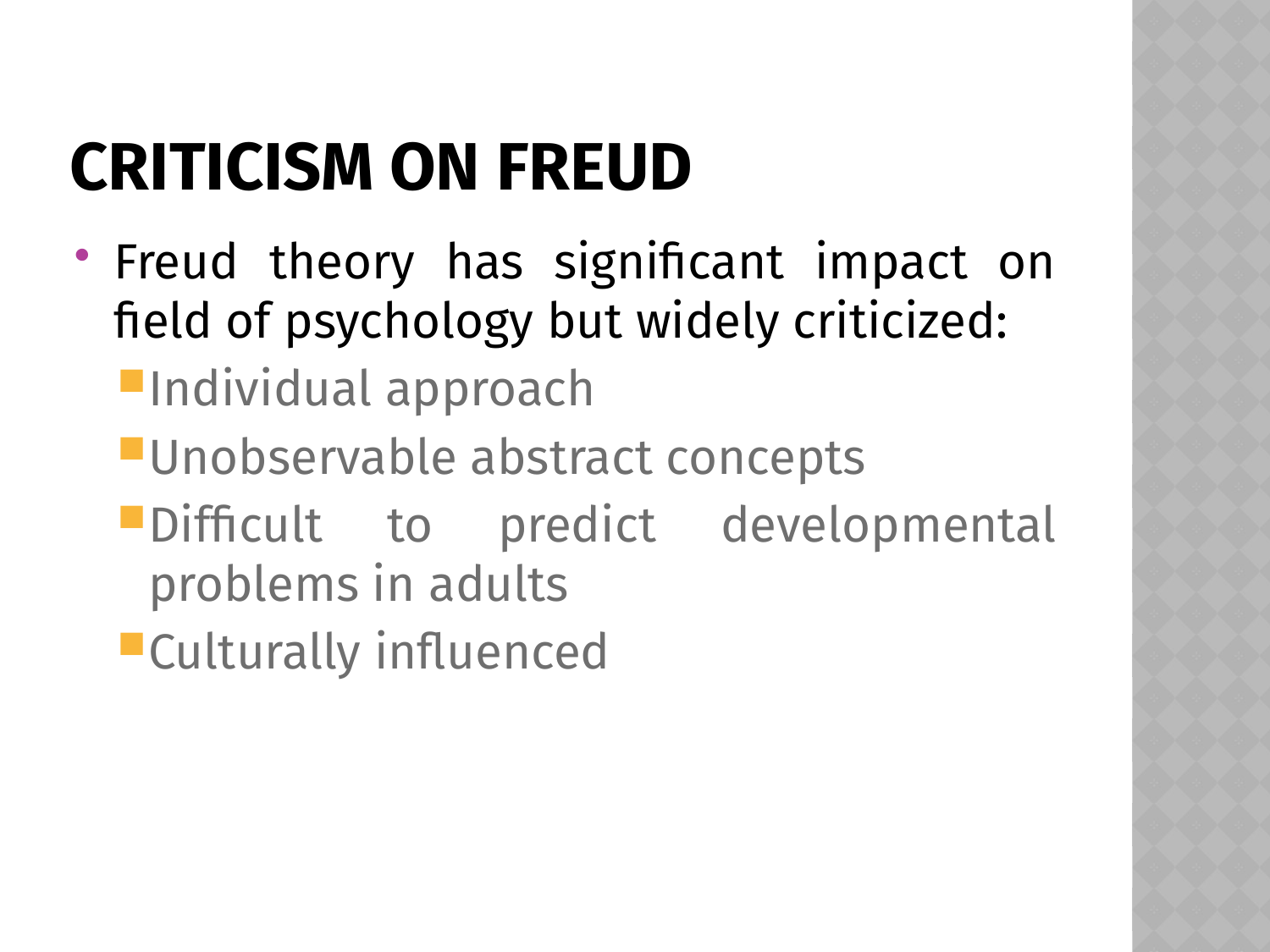

# Criticism on Freud
Freud theory has significant impact on field of psychology but widely criticized:
Individual approach
Unobservable abstract concepts
Difficult to predict developmental problems in adults
Culturally influenced